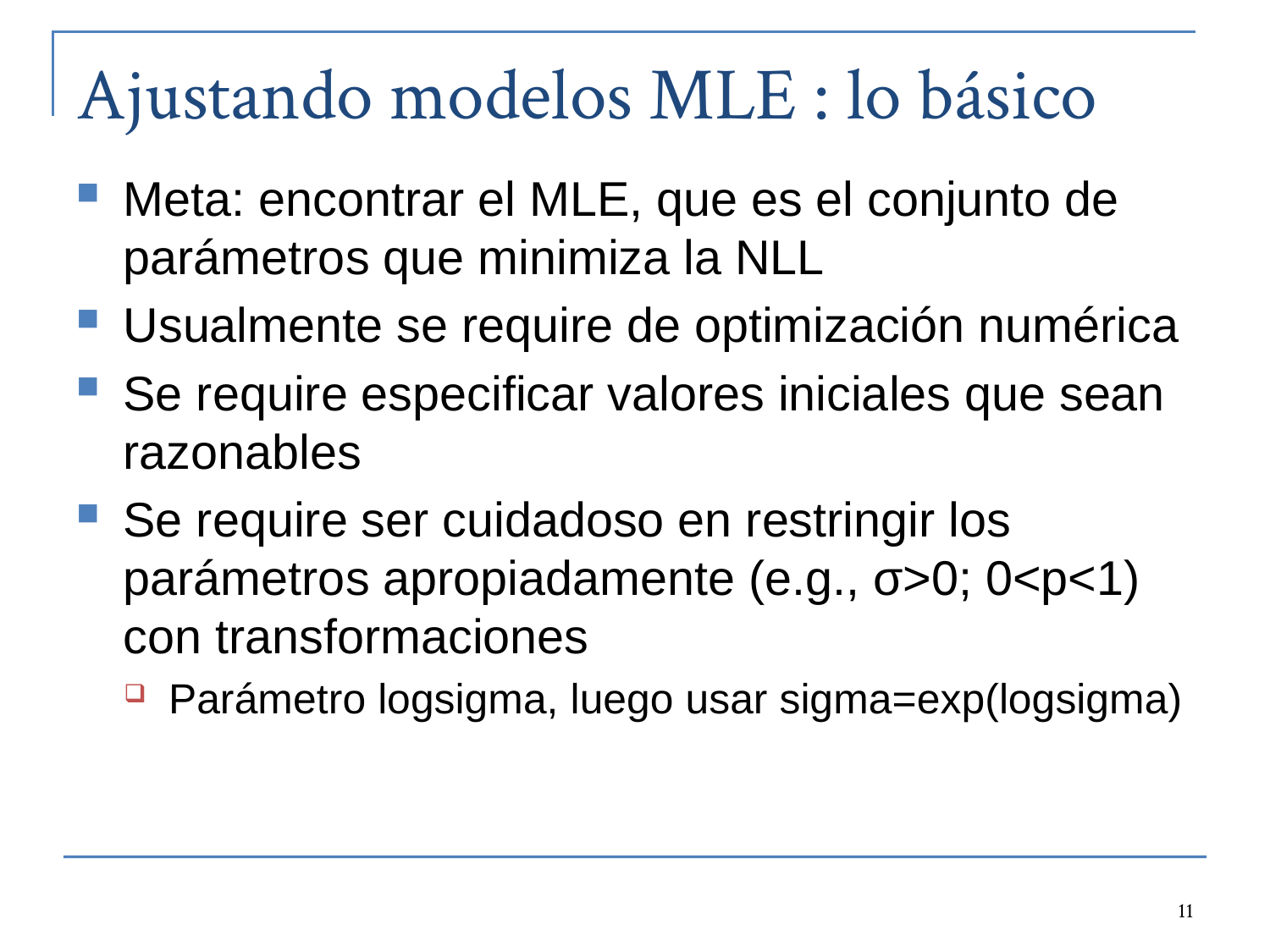

# Ajustando modelos MLE : lo básico
Meta: encontrar el MLE, que es el conjunto de parámetros que minimiza la NLL
Usualmente se require de optimización numérica
Se require especificar valores iniciales que sean razonables
Se require ser cuidadoso en restringir los parámetros apropiadamente (e.g., σ>0; 0<p<1) con transformaciones
Parámetro logsigma, luego usar sigma=exp(logsigma)
11